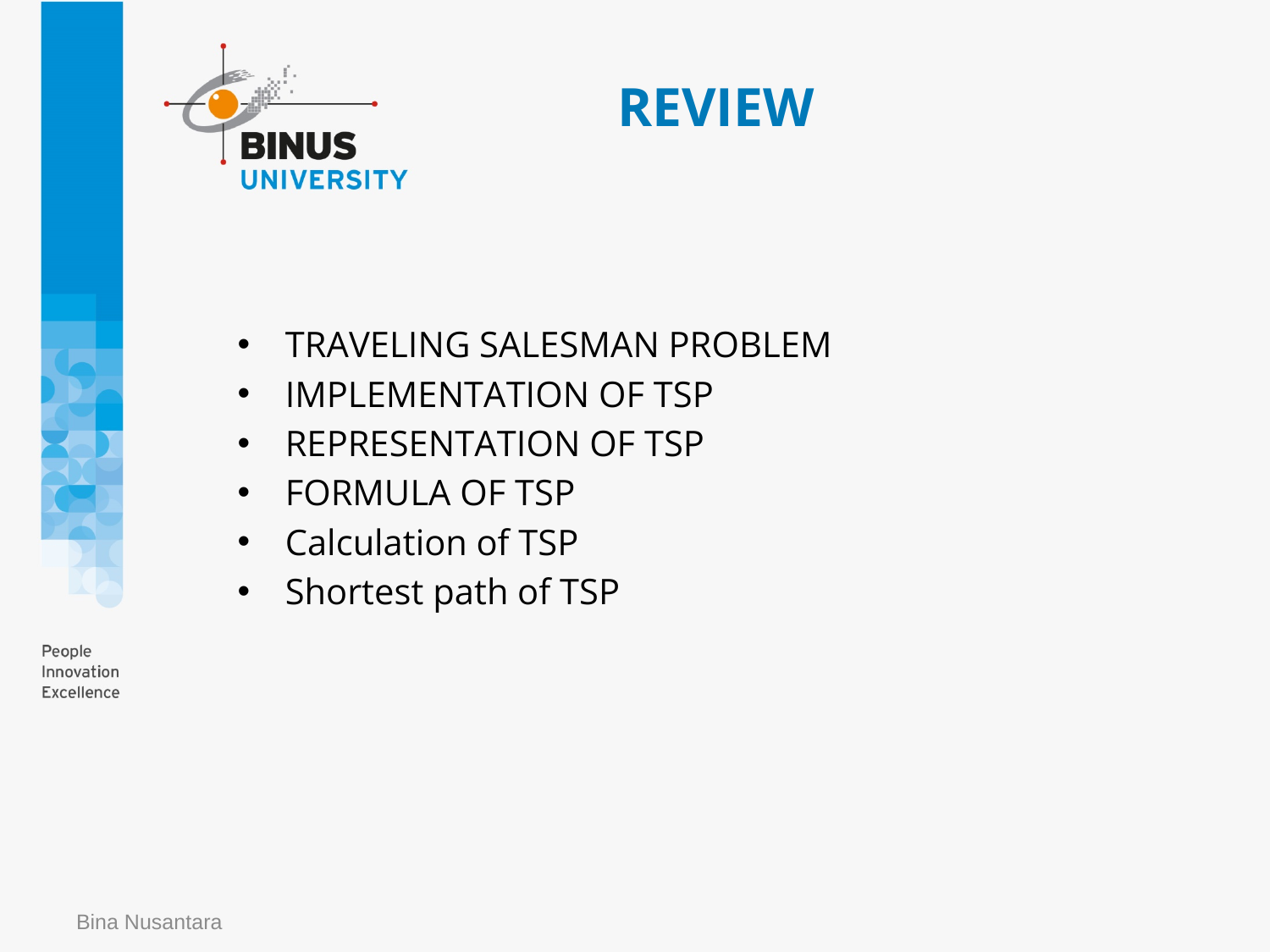

# REVIEW
TRAVELING SALESMAN PROBLEM
IMPLEMENTATION OF TSP
REPRESENTATION OF TSP
FORMULA OF TSP
Calculation of TSP
Shortest path of TSP
Bina Nusantara